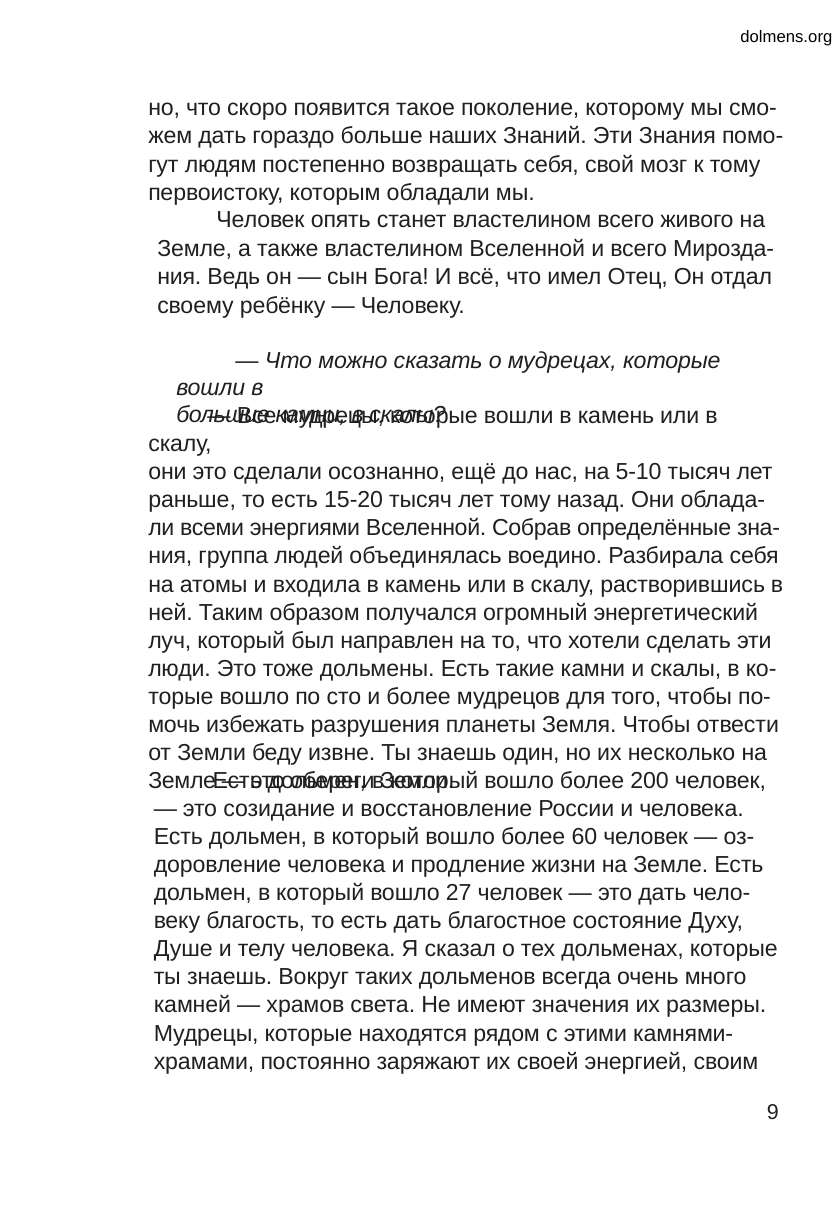

dolmens.org

но, что скоро появится такое поколение, которому мы смо-
жем дать гораздо больше наших Знаний. Эти Знания помо-
гут людям постепенно возвращать себя, свой мозг к тому
первоистоку, которым обладали мы.

Человек опять станет властелином всего живого на
Земле, а также властелином Вселенной и всего Мирозда-
ния. Ведь он — сын Бога! И всё, что имел Отец, Он отдал
своему ребёнку — Человеку.

— Что можно сказать о мудрецах, которые вошли в
большие камни, в скалы?

— Все мудрецы, которые вошли в камень или в скалу,
они это сделали осознанно, ещё до нас, на 5-10 тысяч лет
раньше, то есть 15-20 тысяч лет тому назад. Они облада-
ли всеми энергиями Вселенной. Собрав определённые зна-
ния, группа людей объединялась воедино. Разбирала себя
на атомы и входила в камень или в скалу, растворившись в
ней. Таким образом получался огромный энергетический
луч, который был направлен на то, что хотели сделать эти
люди. Это тоже дольмены. Есть такие камни и скалы, в ко-
торые вошло по сто и более мудрецов для того, чтобы по-
мочь избежать разрушения планеты Земля. Чтобы отвести
от Земли беду извне. Ты знаешь один, но их несколько на
Земле — это обереги Земли.

Есть дольмен, в который вошло более 200 человек,
— это созидание и восстановление России и человека.
Есть дольмен, в который вошло более 60 человек — оз-
доровление человека и продление жизни на Земле. Есть
дольмен, в который вошло 27 человек — это дать чело-
веку благость, то есть дать благостное состояние Духу,
Душе и телу человека. Я сказал о тех дольменах, которые
ты знаешь. Вокруг таких дольменов всегда очень много
камней — храмов света. Не имеют значения их размеры.
Мудрецы, которые находятся рядом с этими камнями-
храмами, постоянно заряжают их своей энергией, своим

9